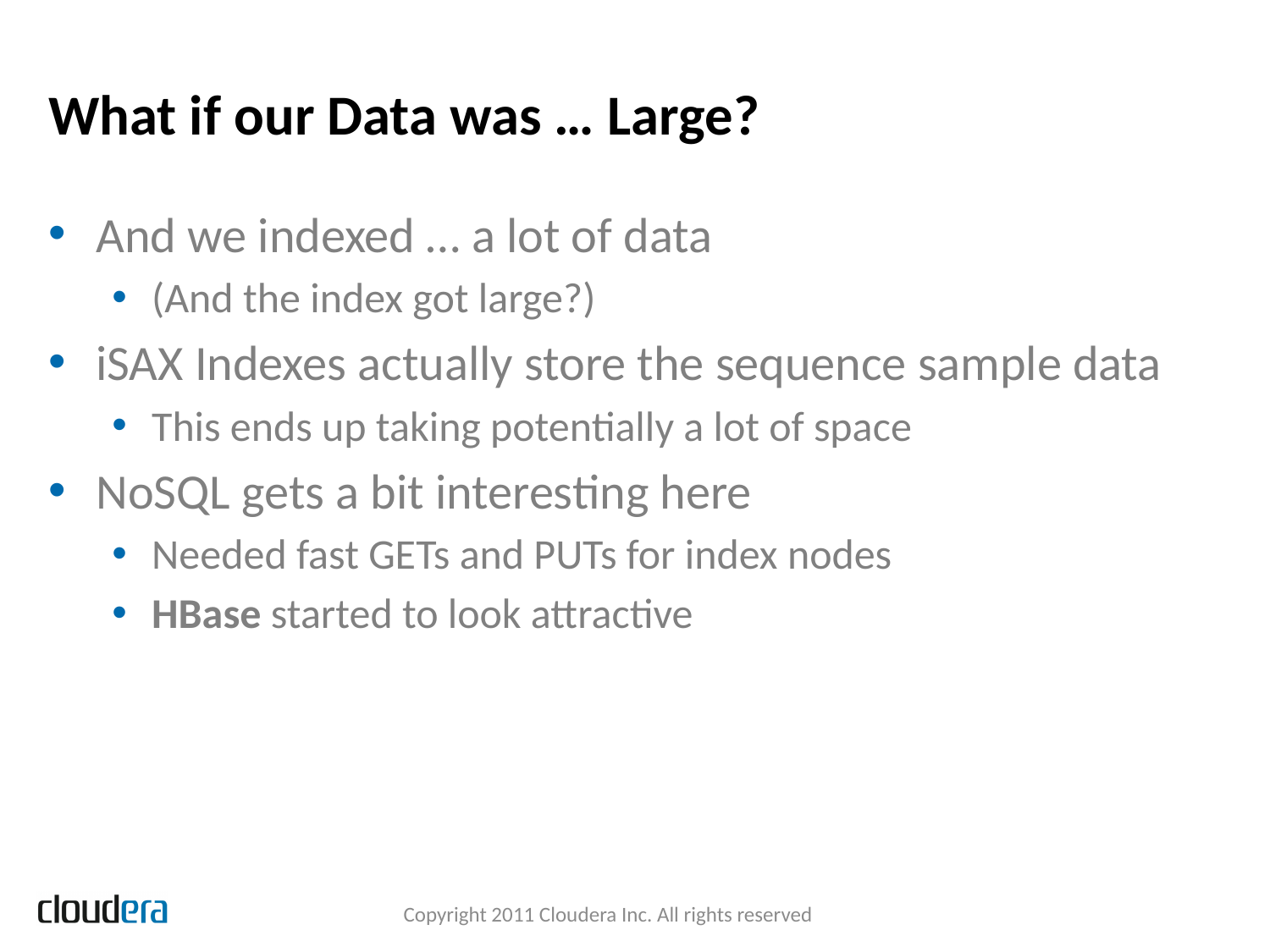

# What if our Data was … Large?
And we indexed … a lot of data
(And the index got large?)
iSAX Indexes actually store the sequence sample data
This ends up taking potentially a lot of space
NoSQL gets a bit interesting here
Needed fast GETs and PUTs for index nodes
HBase started to look attractive

Copyright 2011 Cloudera Inc. All rights reserved